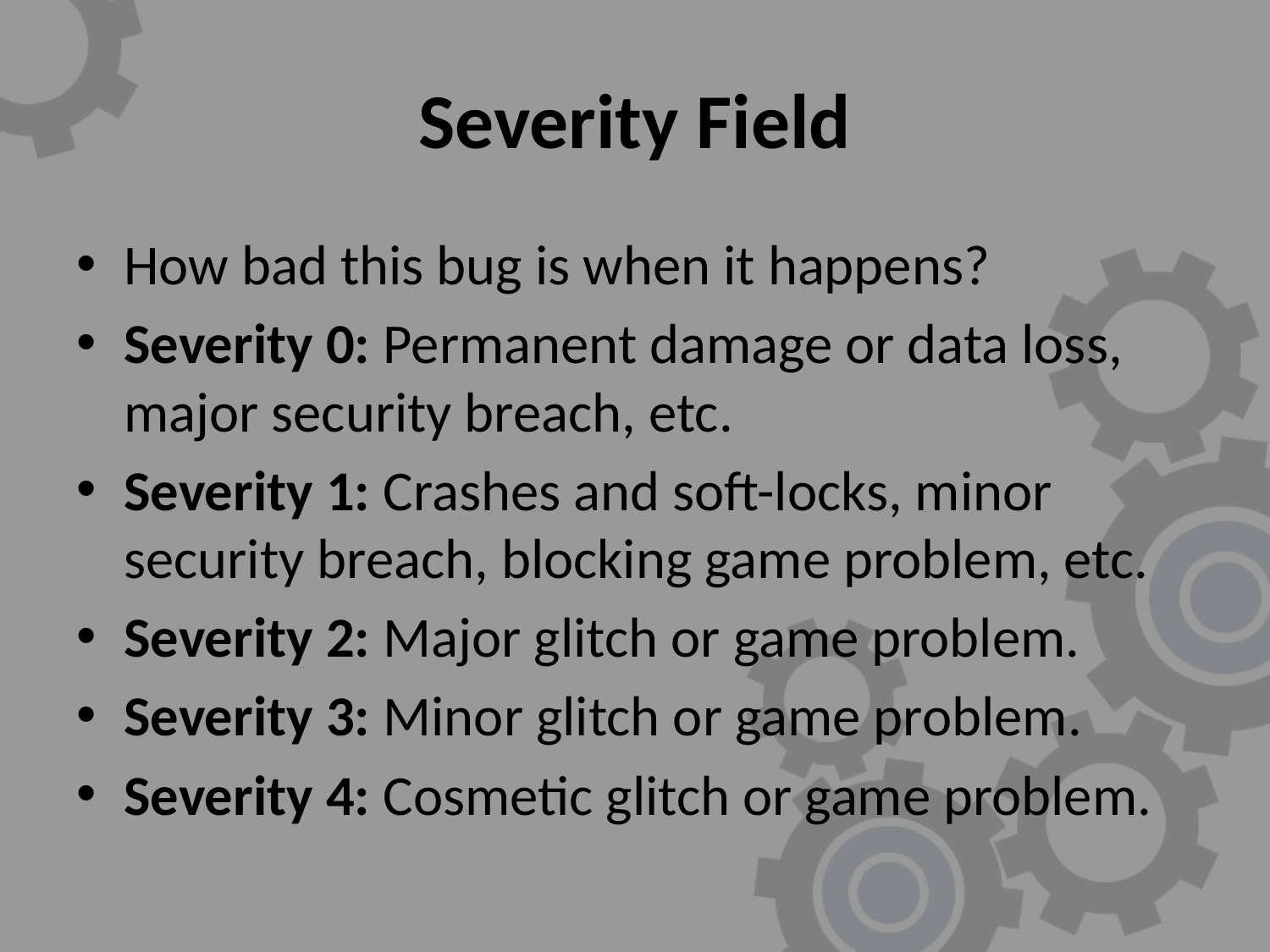

# Severity Field
How bad this bug is when it happens?
Severity 0: Permanent damage or data loss, major security breach, etc.
Severity 1: Crashes and soft-locks, minor security breach, blocking game problem, etc.
Severity 2: Major glitch or game problem.
Severity 3: Minor glitch or game problem.
Severity 4: Cosmetic glitch or game problem.